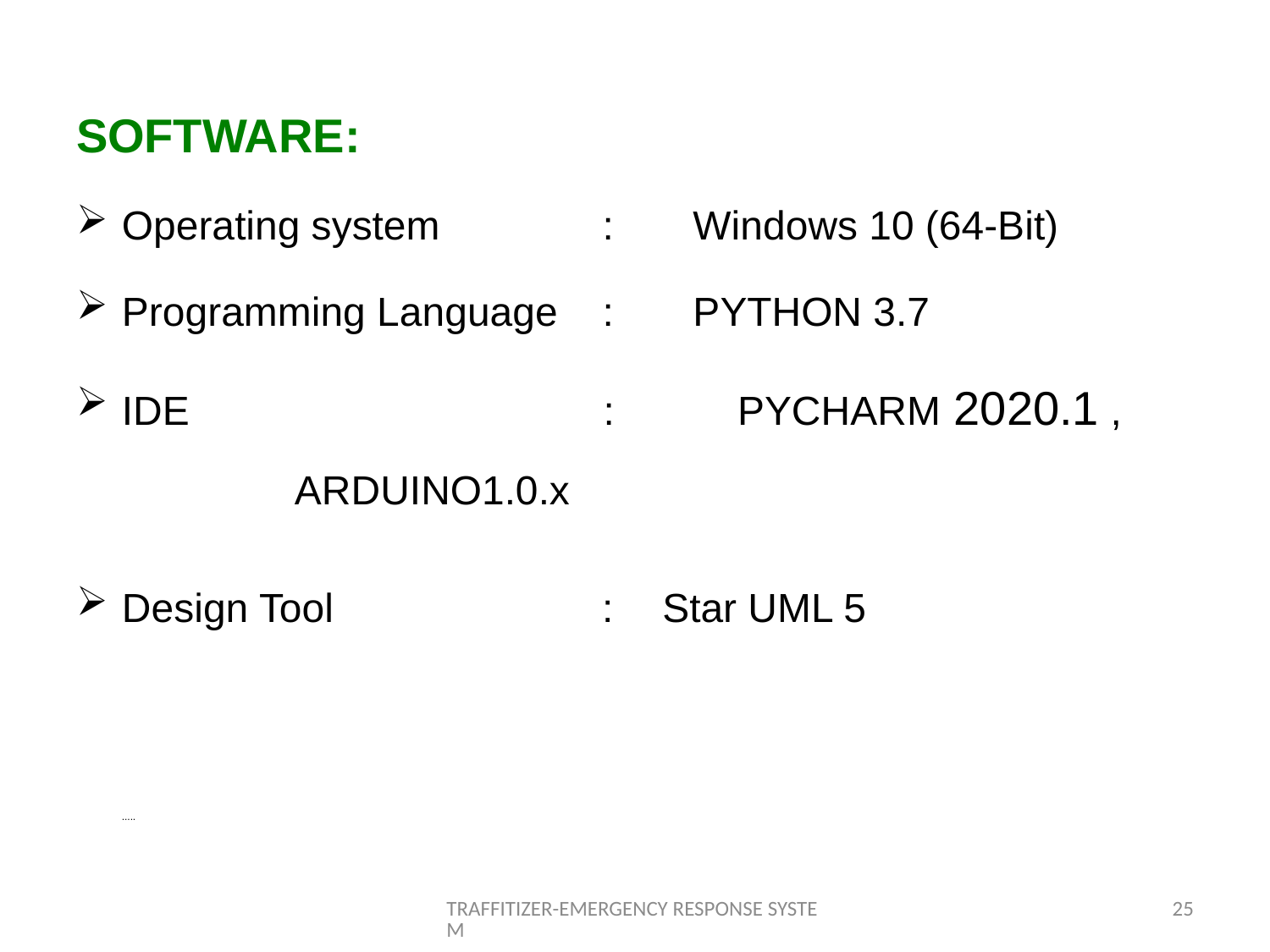

SOFTWARE:
Operating system 	             :   	  Windows 10 (64-Bit)
Programming Language    :   	  PYTHON 3.7
IDE                                     :           PYCHARM 2020.1 ,                    					  ARDUINO1.0.x

Design Tool                        :  	  Star UML 5

									.....

TRAFFITIZER-EMERGENCY RESPONSE SYSTEM
25